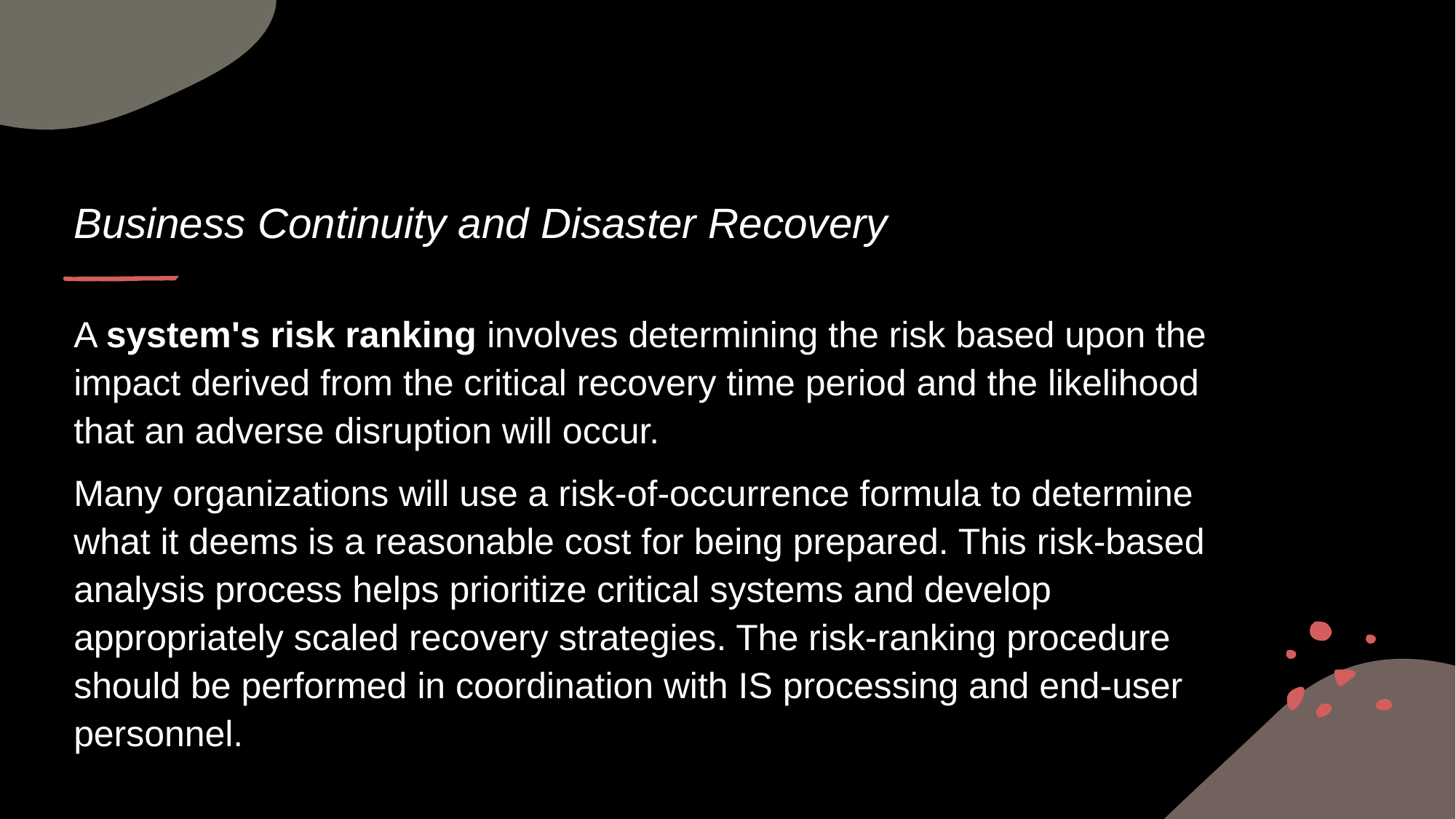

# Business Continuity and Disaster Recovery
A system's risk ranking involves determining the risk based upon the impact derived from the critical recovery time period and the likelihood that an adverse disruption will occur.
Many organizations will use a risk-of-occurrence formula to determine what it deems is a reasonable cost for being prepared. This risk-based analysis process helps prioritize critical systems and develop appropriately scaled recovery strategies. The risk-ranking procedure should be performed in coordination with IS processing and end-user personnel.